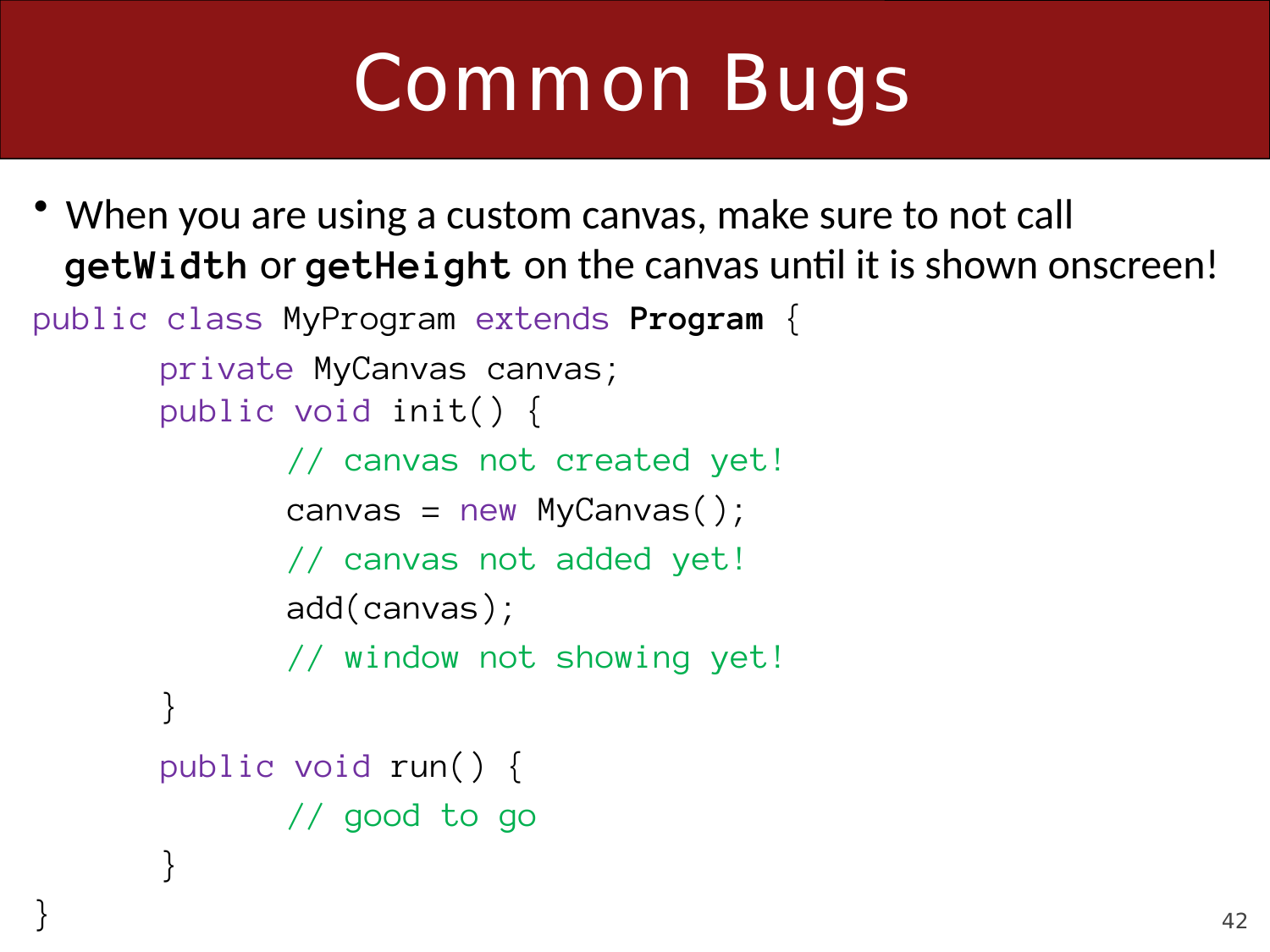

# Common Bugs
When you are using a custom canvas, make sure to not call getWidth or getHeight on the canvas until it is shown onscreen!
public class MyProgram extends Program {
	private MyCanvas canvas;
	public void init() {
		// canvas not created yet!
		canvas = new MyCanvas();
		// canvas not added yet!
		add(canvas);
		// window not showing yet!
	}

	public void run() {
		// good to go
	}
}